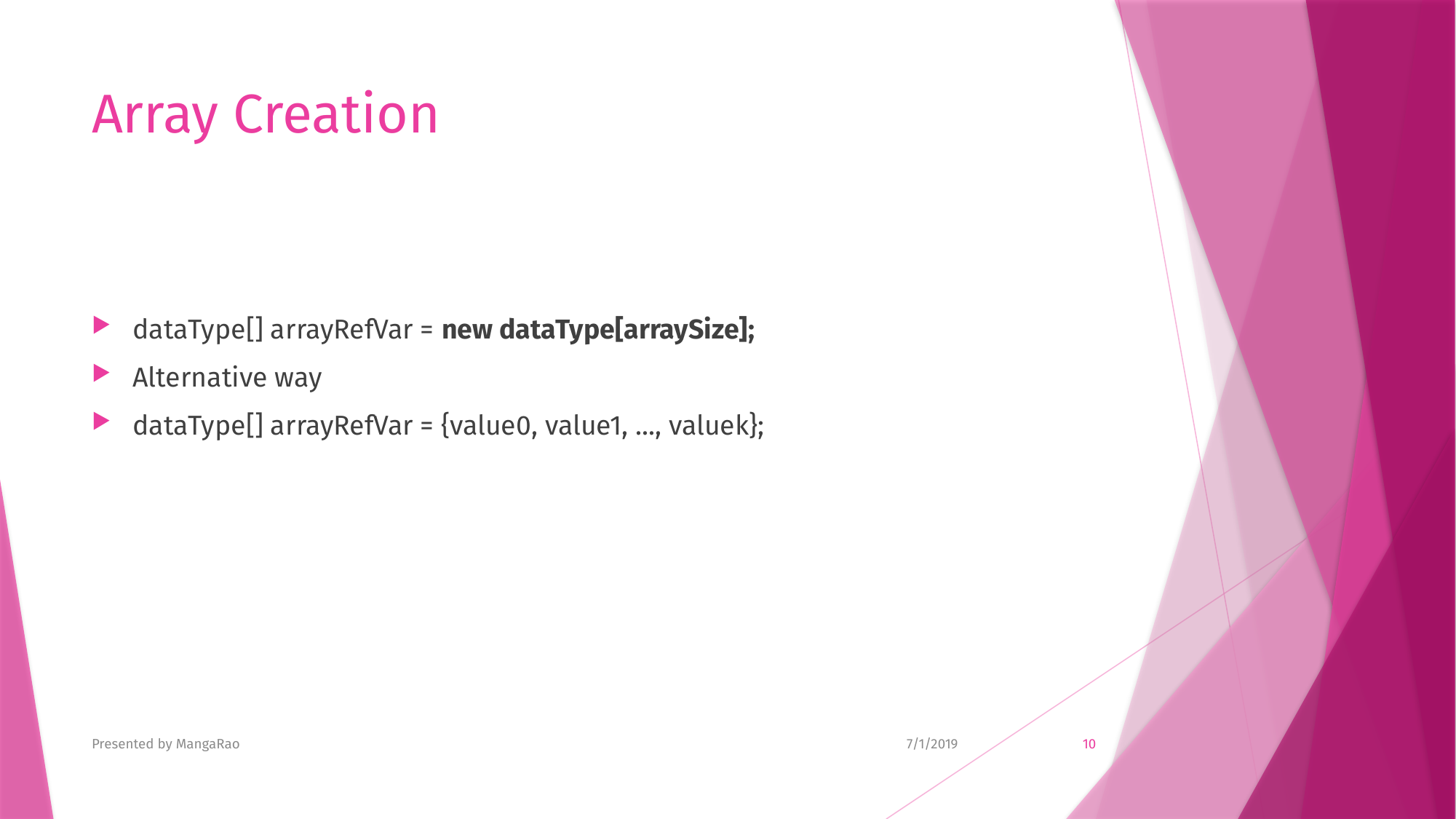

# Array Creation

dataType[] arrayRefVar = new dataType[arraySize];
Alternative way
dataType[] arrayRefVar = {value0, value1, ..., valuek};

Presented by MangaRao
7/1/2019
10